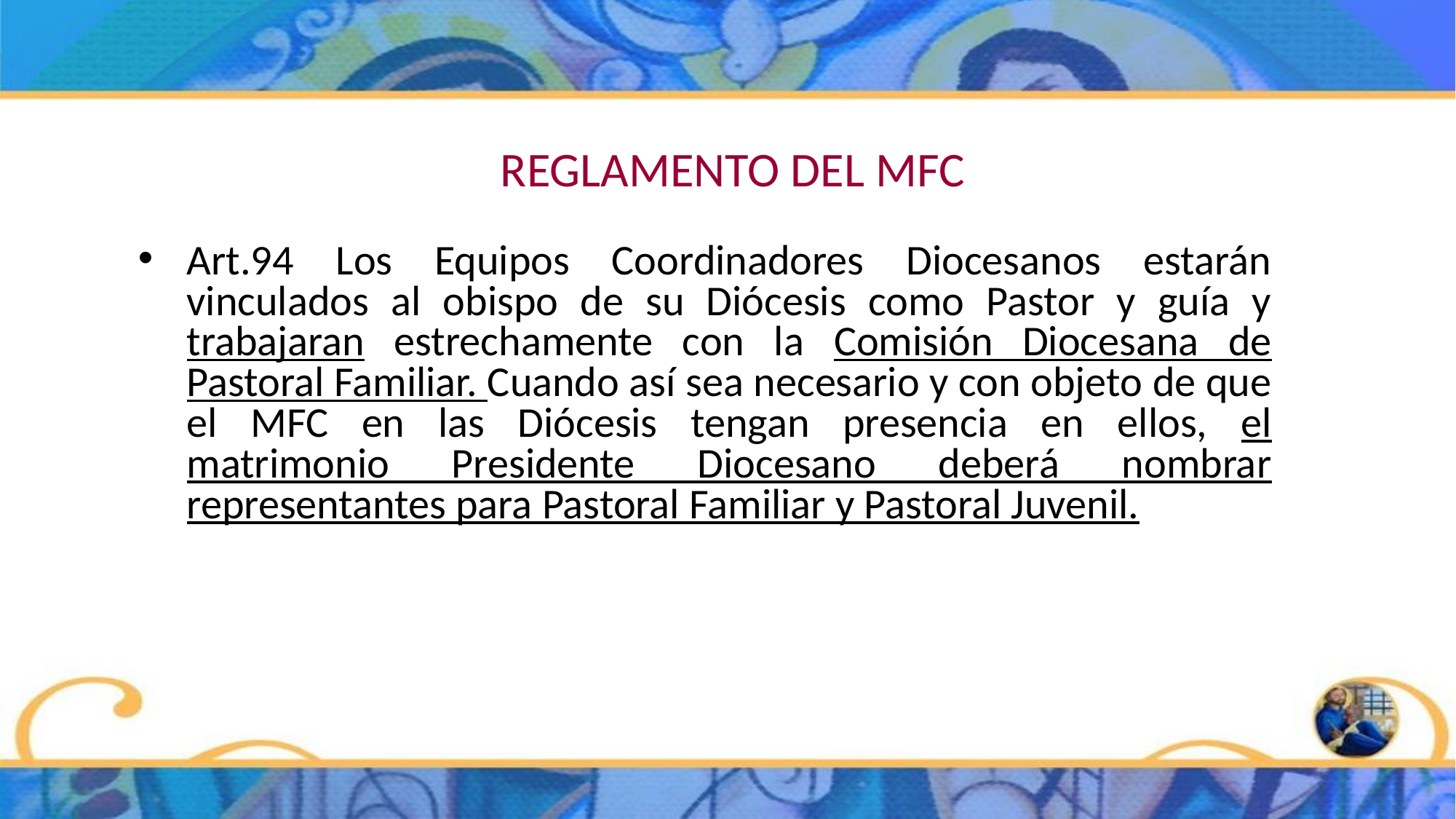

# REGLAMENTO DEL MFC
Art.94 Los Equipos Coordinadores Diocesanos estarán vinculados al obispo de su Diócesis como Pastor y guía y trabajaran estrechamente con la Comisión Diocesana de Pastoral Familiar. Cuando así sea necesario y con objeto de que el MFC en las Diócesis tengan presencia en ellos, el matrimonio Presidente Diocesano deberá nombrar representantes para Pastoral Familiar y Pastoral Juvenil.